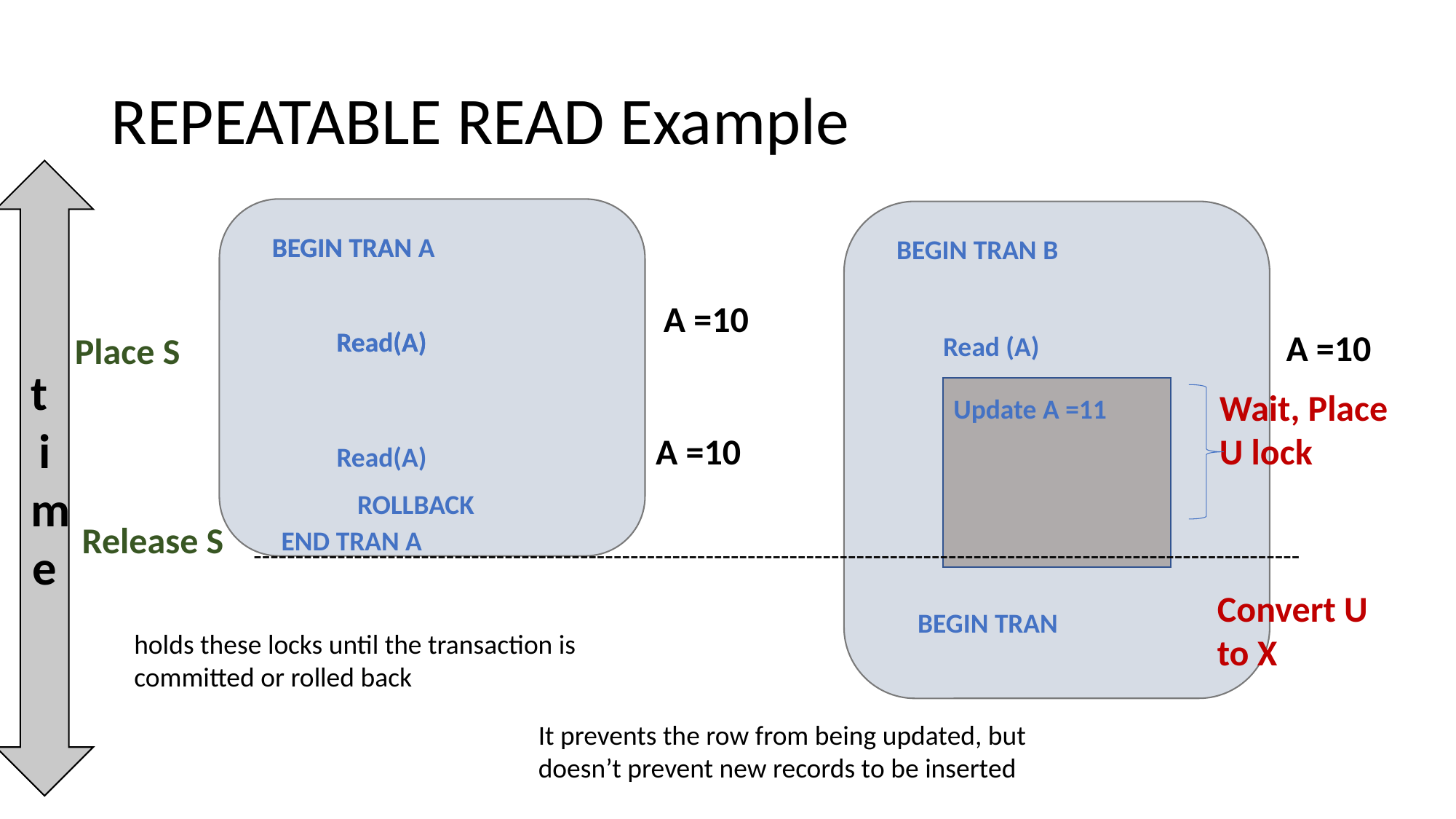

# REPEATABLE READ Example
time

BEGIN TRAN A
BEGIN TRAN
BEGIN TRAN B
A =10
Read(A)
Read(A)
A =10
Place S
Read (A)

Wait, Place U lock

Update A =11
A =10
Read(A)
ROLLBACK
Release S
END TRAN A
-----------------------------------------------------------------------------------------------------------------------------
Convert U to X
BEGIN TRAN
holds these locks until the transaction is committed or rolled back
It prevents the row from being updated, but doesn’t prevent new records to be inserted